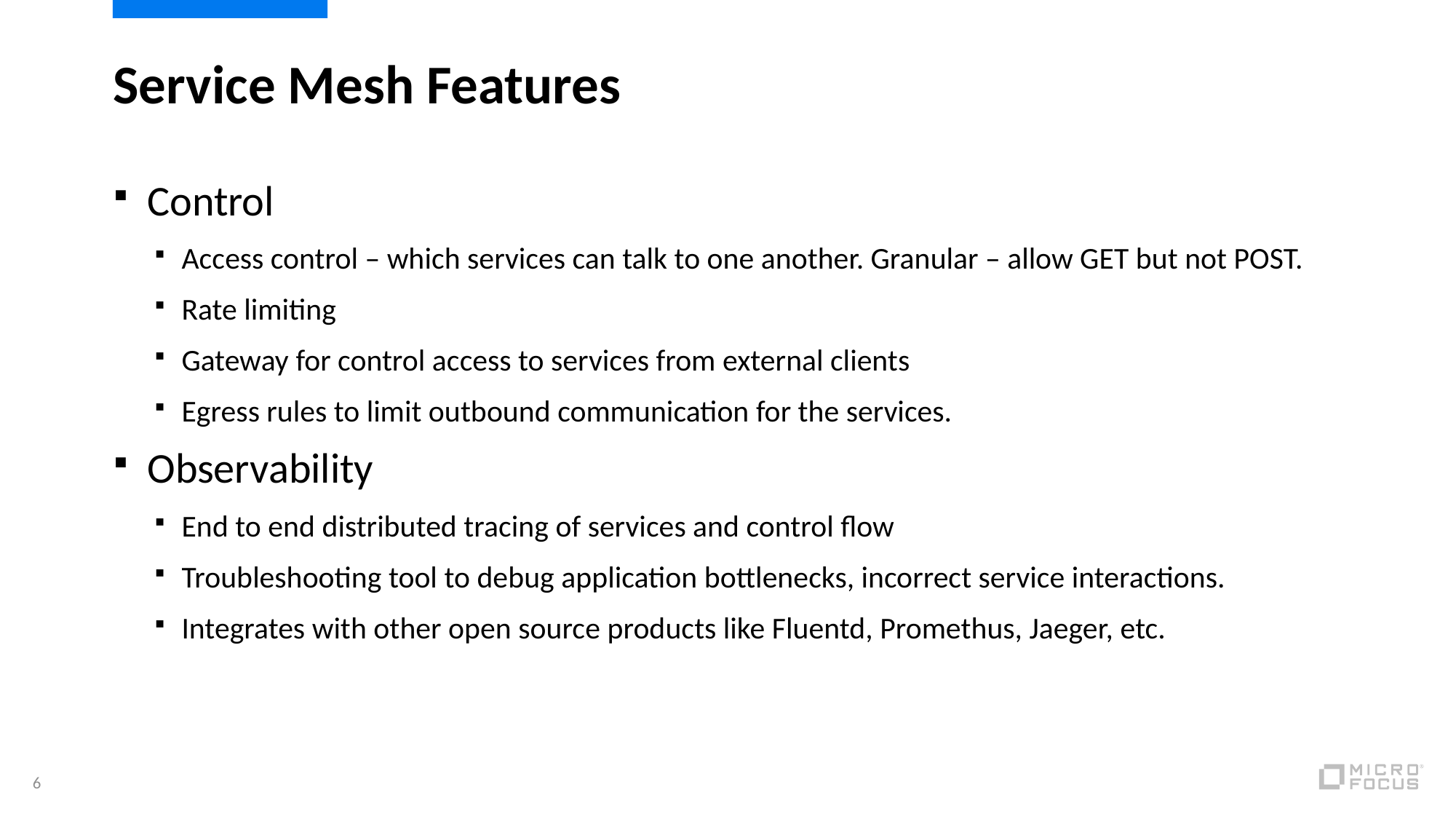

# Service Mesh Features
Control
Access control – which services can talk to one another. Granular – allow GET but not POST.
Rate limiting
Gateway for control access to services from external clients
Egress rules to limit outbound communication for the services.
Observability
End to end distributed tracing of services and control flow
Troubleshooting tool to debug application bottlenecks, incorrect service interactions.
Integrates with other open source products like Fluentd, Promethus, Jaeger, etc.

6